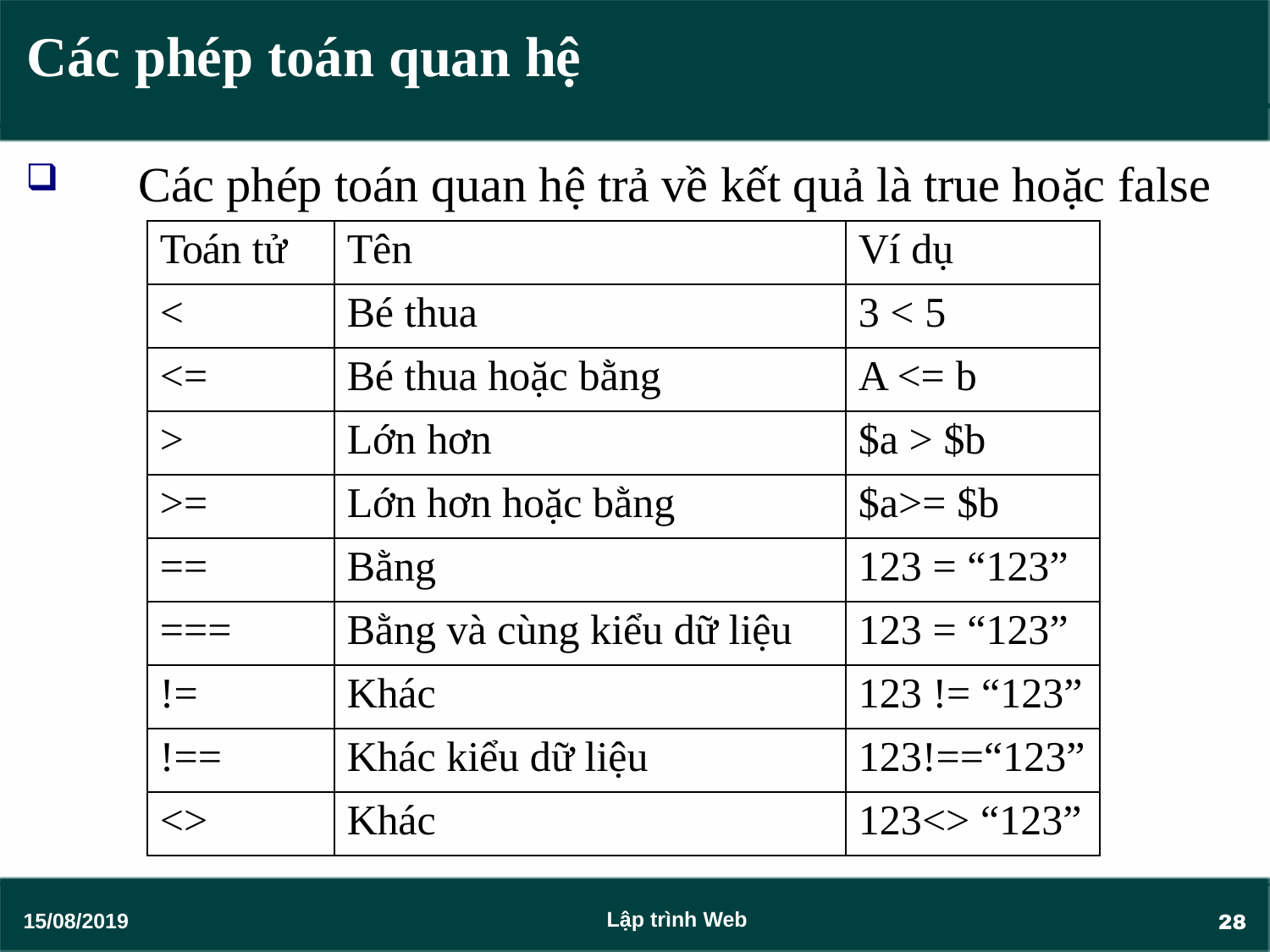

# Các phép toán quan hệ
Các phép toán quan hệ trả về kết quả là true hoặc false
| Toán tử | Tên | Ví dụ |
| --- | --- | --- |
| < | Bé thua | 3 < 5 |
| <= | Bé thua hoặc bằng | A <= b |
| > | Lớn hơn | $a > $b |
| >= | Lớn hơn hoặc bằng | $a>= $b |
| == | Bằng | 123 = “123” |
| === | Bằng và cùng kiểu dữ liệu | 123 = “123” |
| != | Khác | 123 != “123” |
| !== | Khác kiểu dữ liệu | 123!==“123” |
| <> | Khác | 123<> “123” |
28
Lập trình Web
15/08/2019